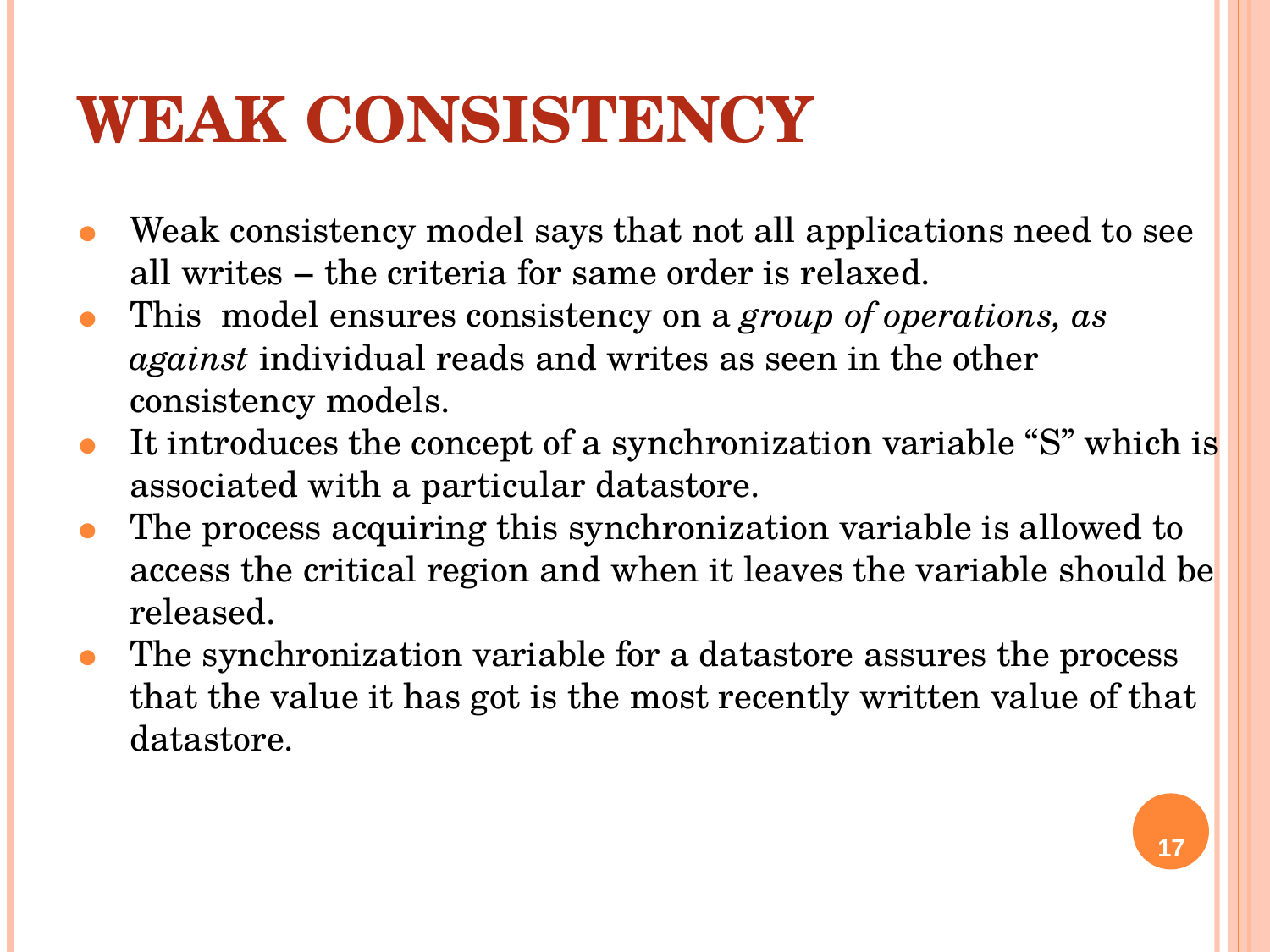

# Weak Consistency
Weak consistency model says that not all applications need to see all writes − the criteria for same order is relaxed.
This  model ensures consistency on a group of operations, as against individual reads and writes as seen in the other consistency models.
It introduces the concept of a synchronization variable “S” which is associated with a particular datastore.
The process acquiring this synchronization variable is allowed to access the critical region and when it leaves the variable should be released.
The synchronization variable for a datastore assures the process that the value it has got is the most recently written value of that datastore.

17